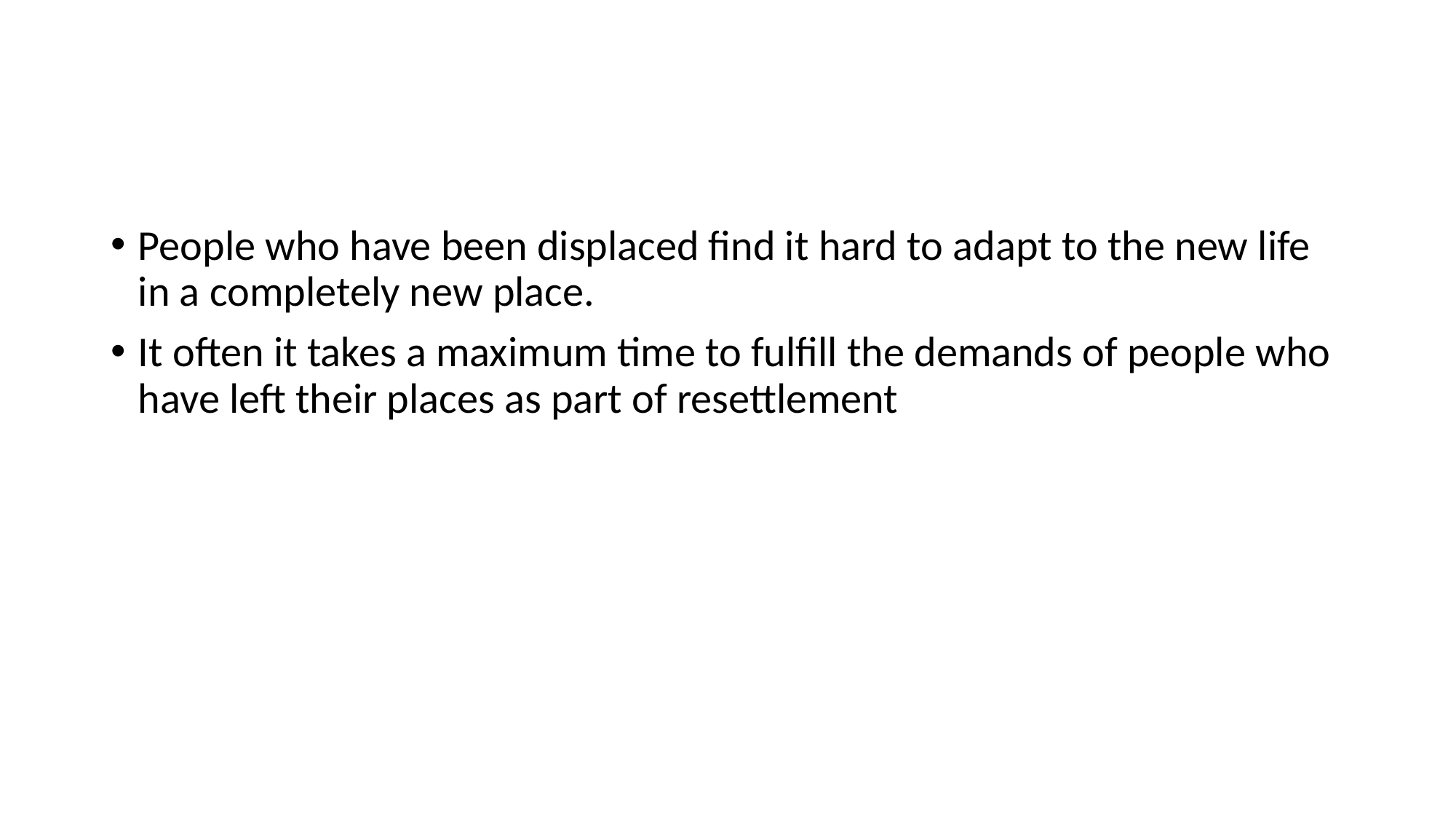

#
People who have been displaced find it hard to adapt to the new life in a completely new place.
It often it takes a maximum time to fulfill the demands of people who have left their places as part of resettlement